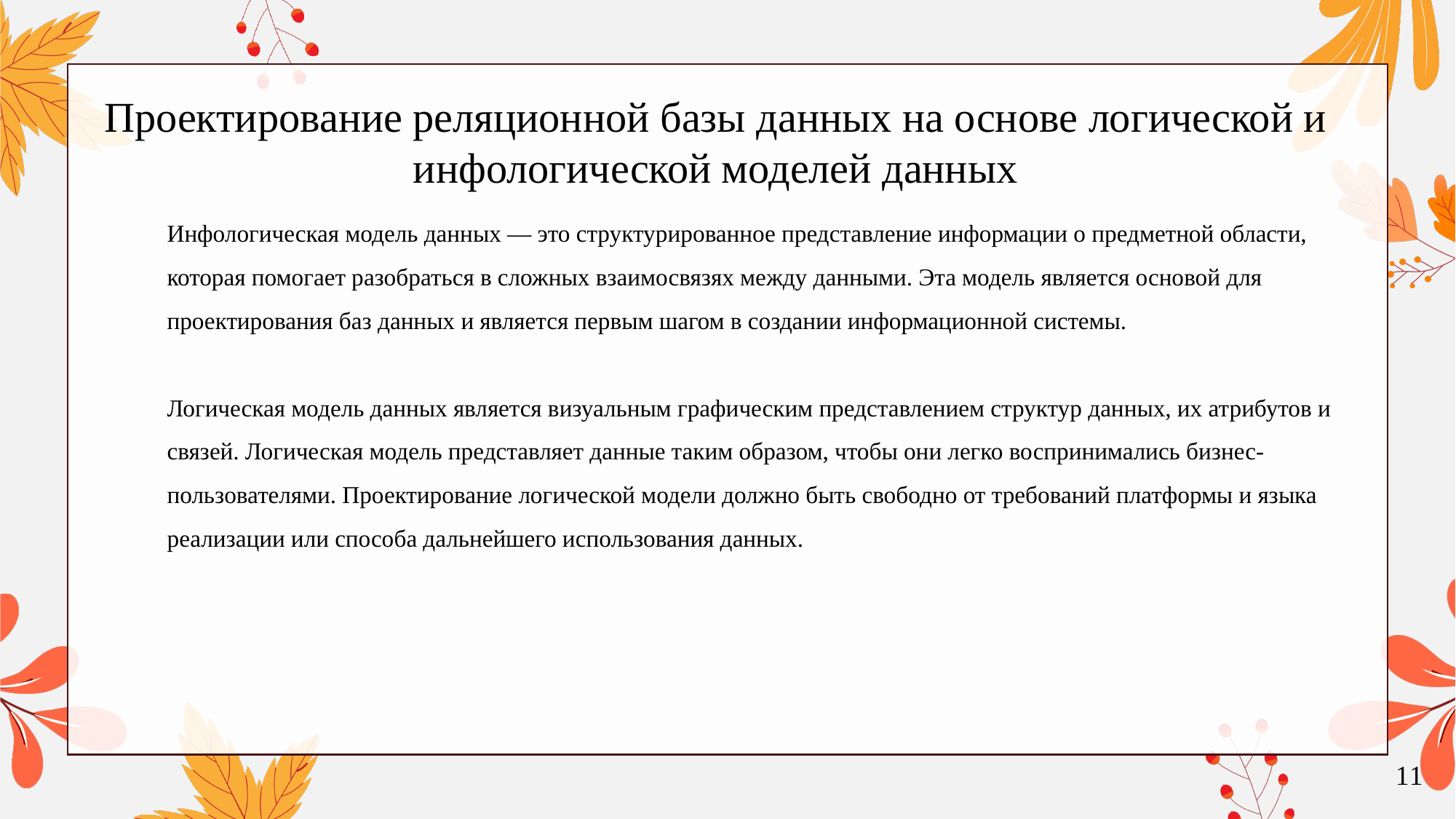

Проектирование реляционной базы данных на основе логической и инфологической моделей данных
Инфологическая модель данных — это структурированное представление информации о предметной области,
которая помогает разобраться в сложных взаимосвязях между данными. Эта модель является основой для
проектирования баз данных и является первым шагом в создании информационной системы.

Логическая модель данных является визуальным графическим представлением структур данных, их атрибутов и
связей. Логическая модель представляет данные таким образом, чтобы они легко воспринимались бизнес-
пользователями. Проектирование логической модели должно быть свободно от требований платформы и языка
реализации или способа дальнейшего использования данных.
11